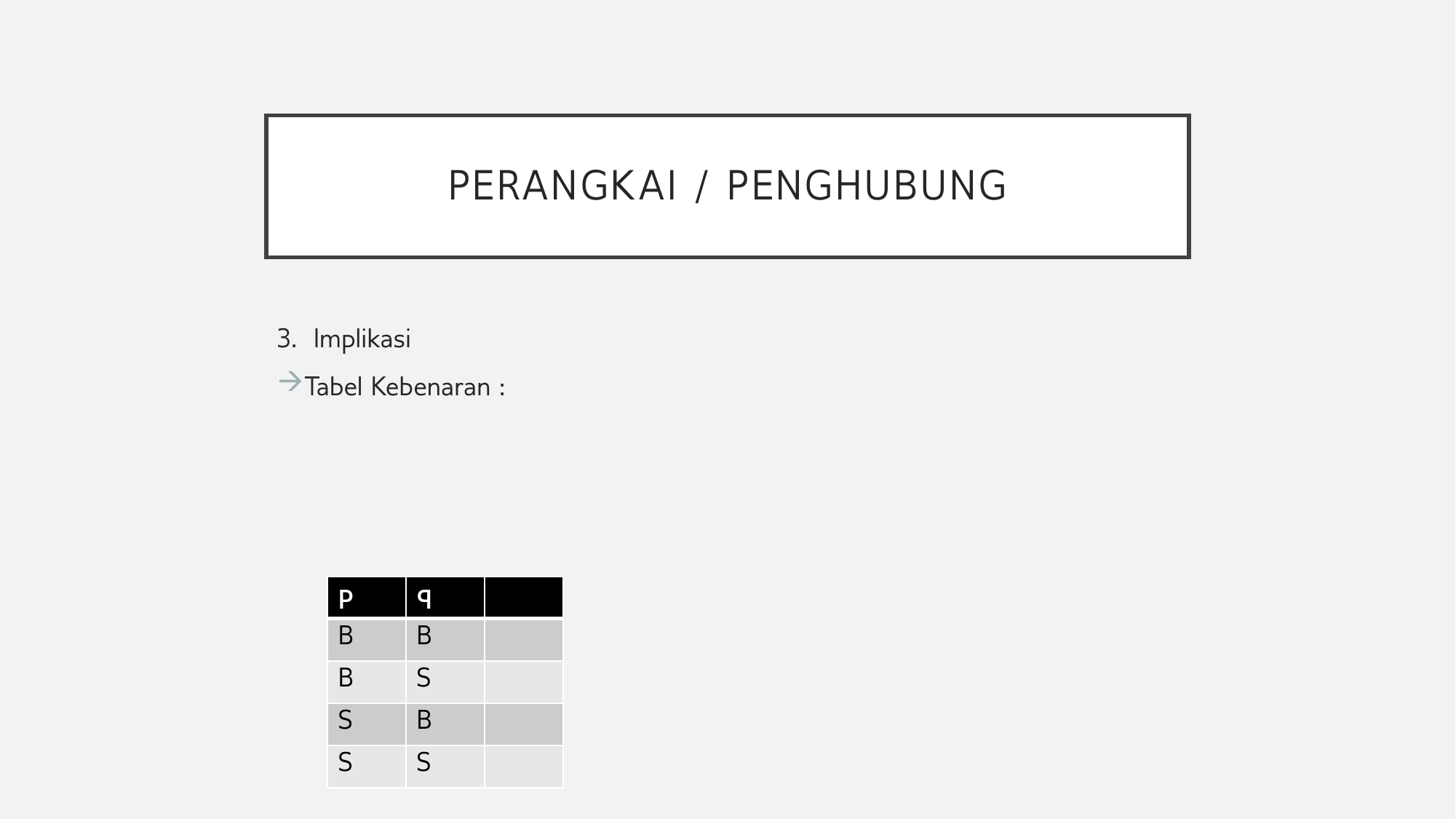

# Perangkai / penghubung
3.  Implikasi
Tabel Kebenaran :

| p | q |  |
| --- | --- | --- |
| B | B |  |
| B | S |  |
| S | B |  |
| S | S |  |